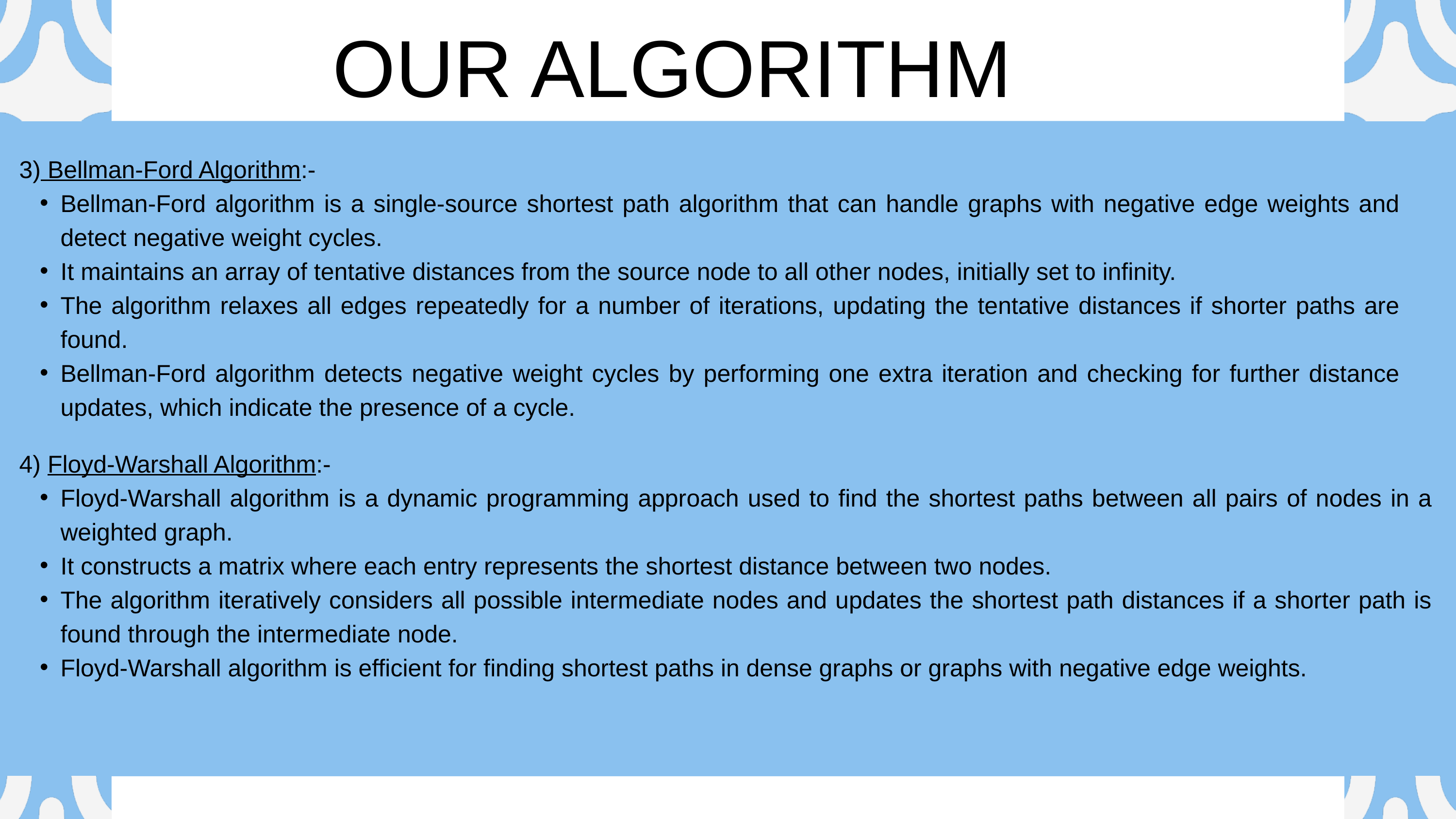

OUR ALGORITHM

3) Bellman-Ford Algorithm:-
Bellman-Ford algorithm is a single-source shortest path algorithm that can handle graphs with negative edge weights and detect negative weight cycles.
It maintains an array of tentative distances from the source node to all other nodes, initially set to infinity.
The algorithm relaxes all edges repeatedly for a number of iterations, updating the tentative distances if shorter paths are found.
Bellman-Ford algorithm detects negative weight cycles by performing one extra iteration and checking for further distance updates, which indicate the presence of a cycle.
4) Floyd-Warshall Algorithm:-
Floyd-Warshall algorithm is a dynamic programming approach used to find the shortest paths between all pairs of nodes in a weighted graph.
It constructs a matrix where each entry represents the shortest distance between two nodes.
The algorithm iteratively considers all possible intermediate nodes and updates the shortest path distances if a shorter path is found through the intermediate node.
Floyd-Warshall algorithm is efficient for finding shortest paths in dense graphs or graphs with negative edge weights.